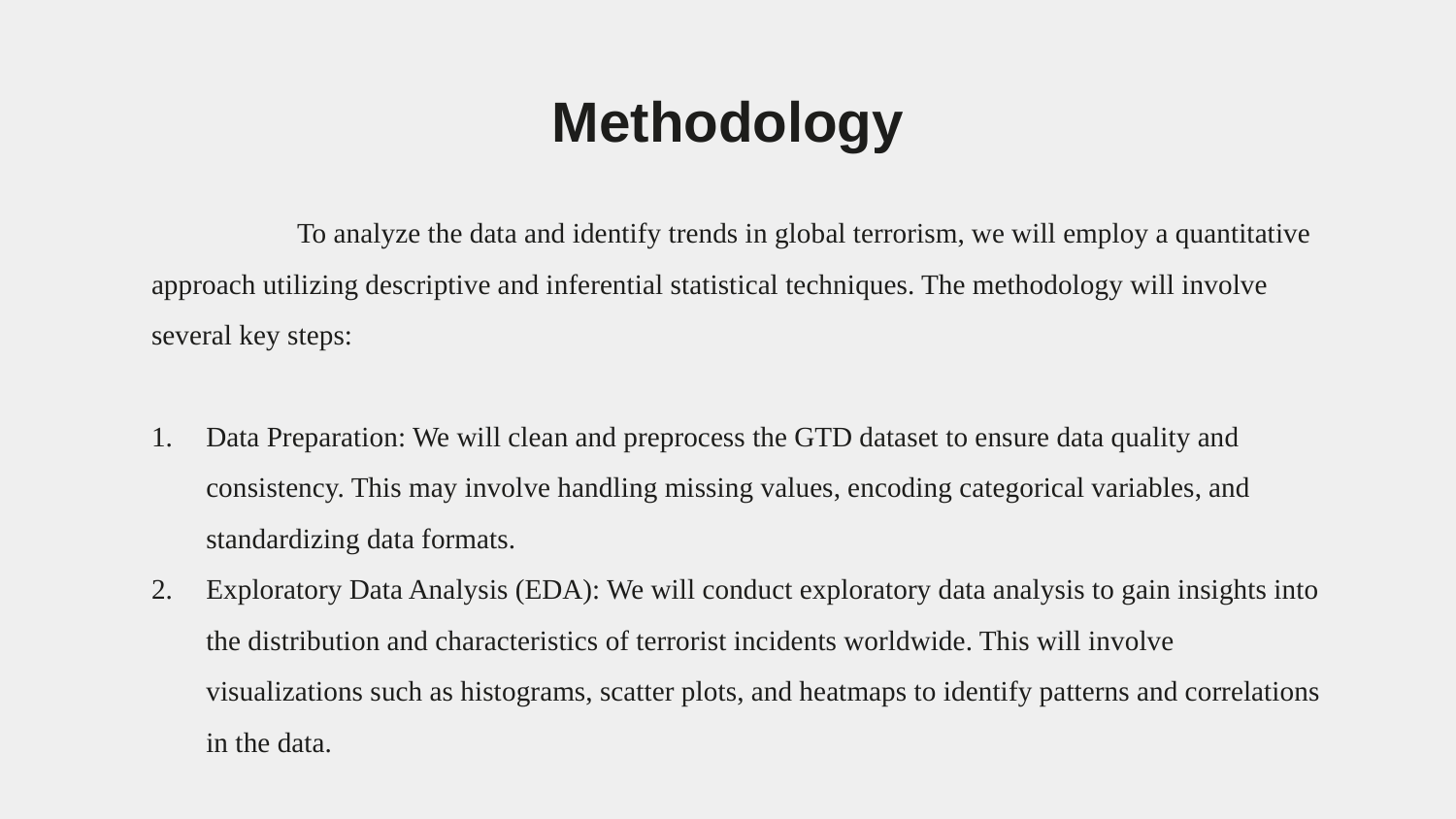

# Methodology
	To analyze the data and identify trends in global terrorism, we will employ a quantitative approach utilizing descriptive and inferential statistical techniques. The methodology will involve several key steps:

Data Preparation: We will clean and preprocess the GTD dataset to ensure data quality and consistency. This may involve handling missing values, encoding categorical variables, and standardizing data formats.
Exploratory Data Analysis (EDA): We will conduct exploratory data analysis to gain insights into the distribution and characteristics of terrorist incidents worldwide. This will involve visualizations such as histograms, scatter plots, and heatmaps to identify patterns and correlations in the data.